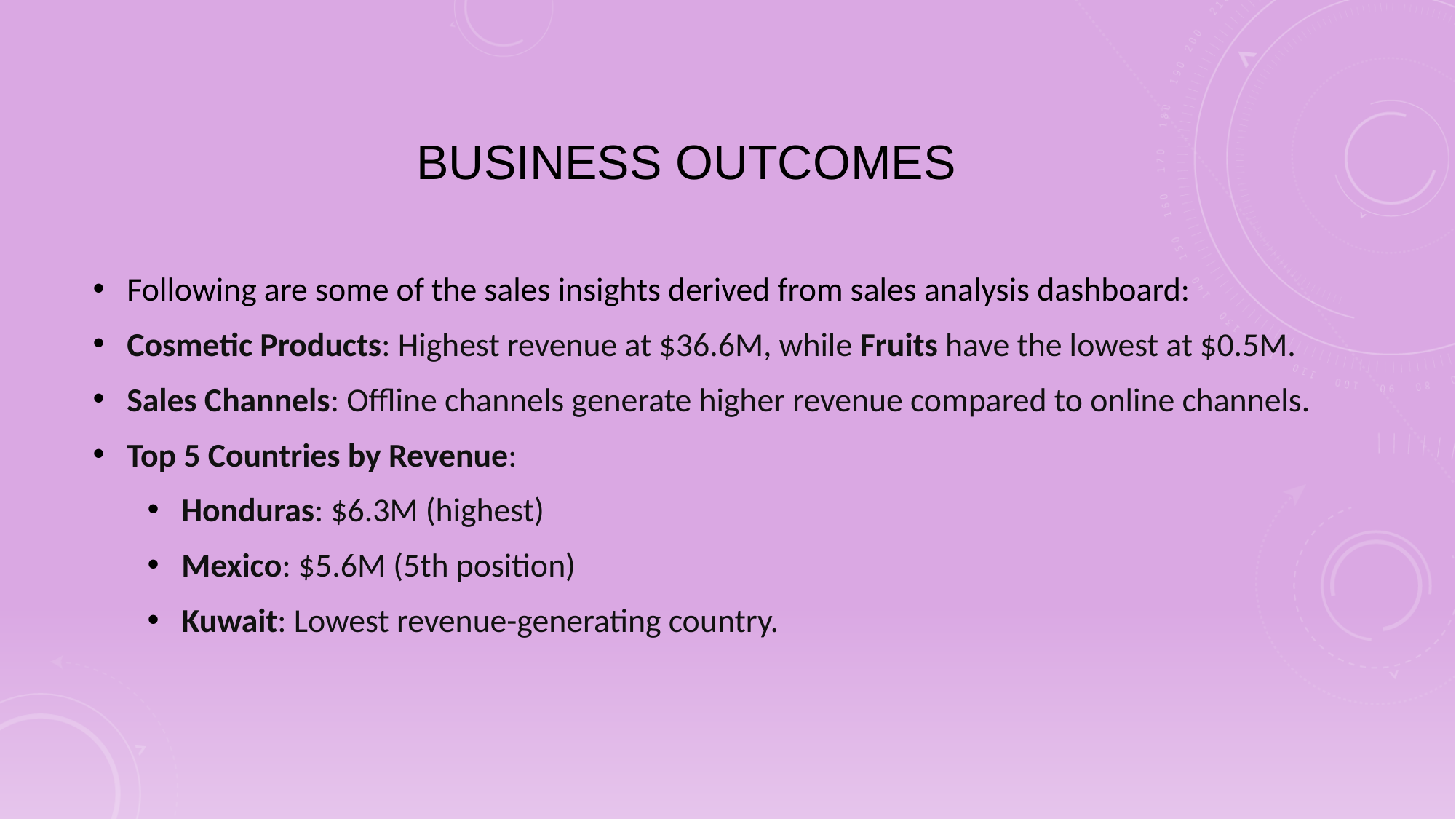

# BUSINESS OUTCOMES
Following are some of the sales insights derived from sales analysis dashboard:
Cosmetic Products: Highest revenue at $36.6M, while Fruits have the lowest at $0.5M.
Sales Channels: Offline channels generate higher revenue compared to online channels.
Top 5 Countries by Revenue:
Honduras: $6.3M (highest)
Mexico: $5.6M (5th position)
Kuwait: Lowest revenue-generating country.